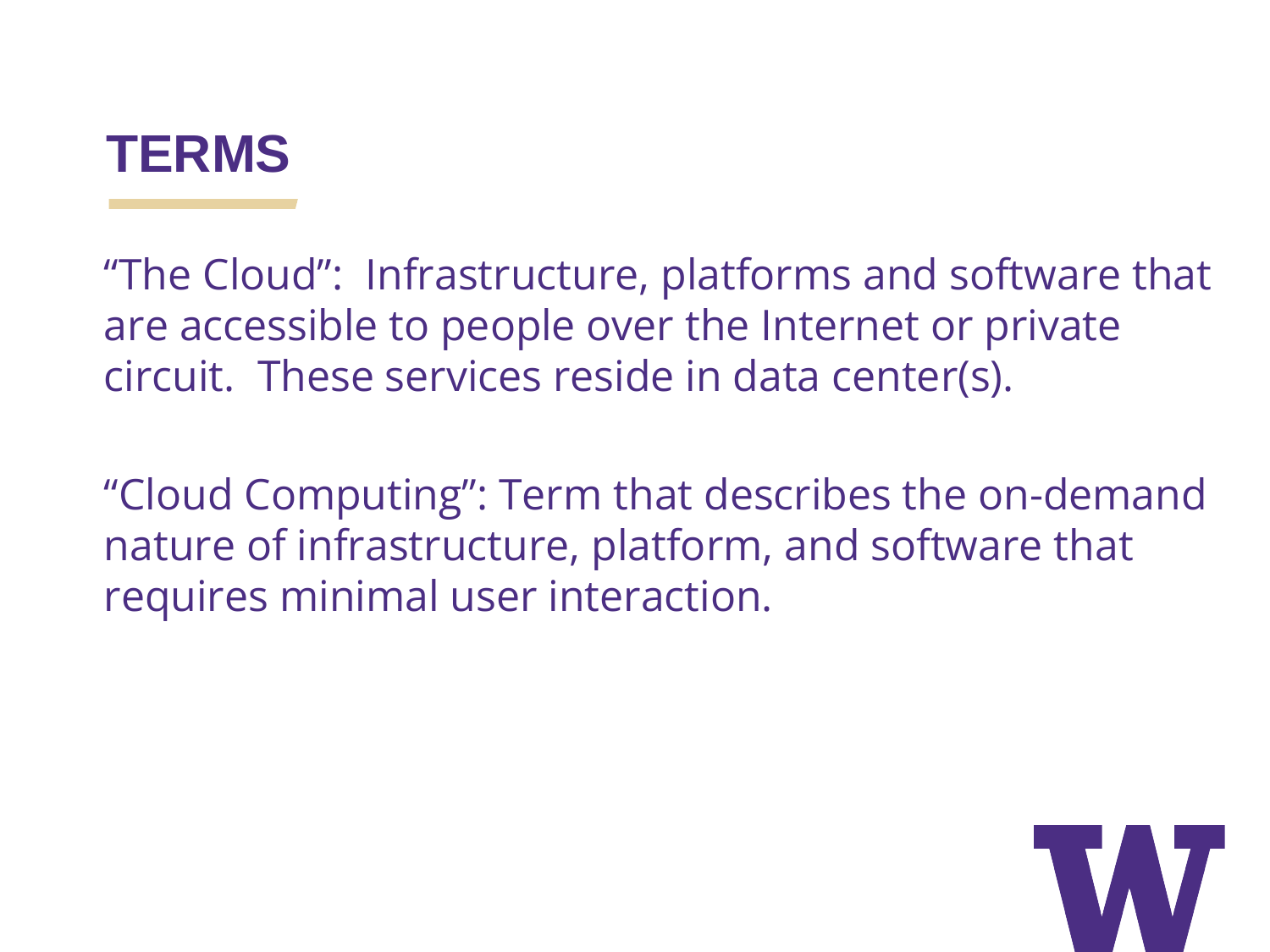

# TERMS
“The Cloud”:  Infrastructure, platforms and software that are accessible to people over the Internet or private circuit.  These services reside in data center(s).

“Cloud Computing”: Term that describes the on-demand nature of infrastructure, platform, and software that requires minimal user interaction.